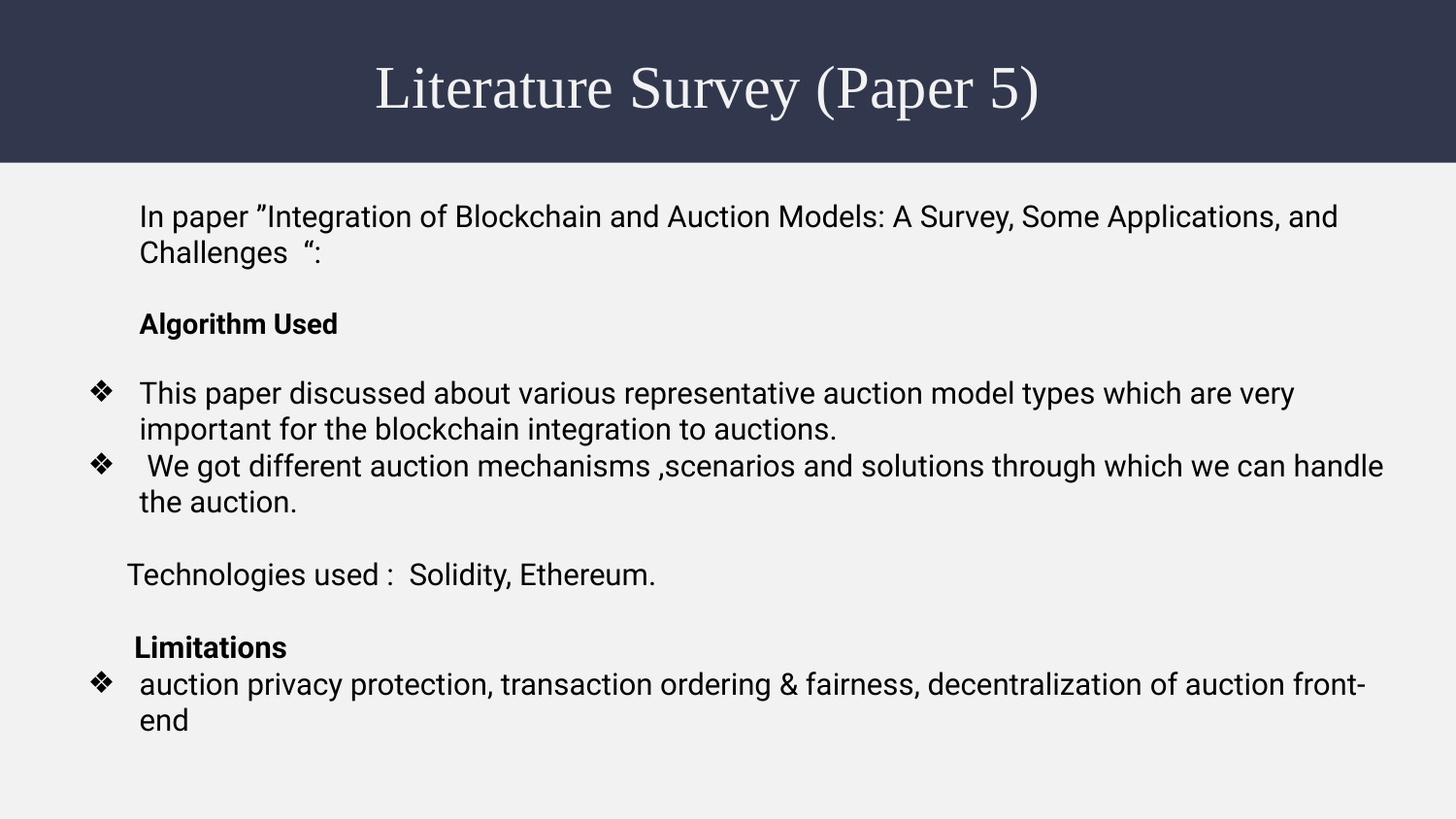

# Literature Survey (Paper 5)
In paper ”Integration of Blockchain and Auction Models: A Survey, Some Applications, and Challenges  “:

Algorithm Used

This paper discussed about various representative auction model types which are very important for the blockchain integration to auctions.
 We got different auction mechanisms ,scenarios and solutions through which we can handle the auction.

        Technologies used :  Solidity, Ethereum.

         Limitations
auction privacy protection, transaction ordering & fairness, decentralization of auction front-end